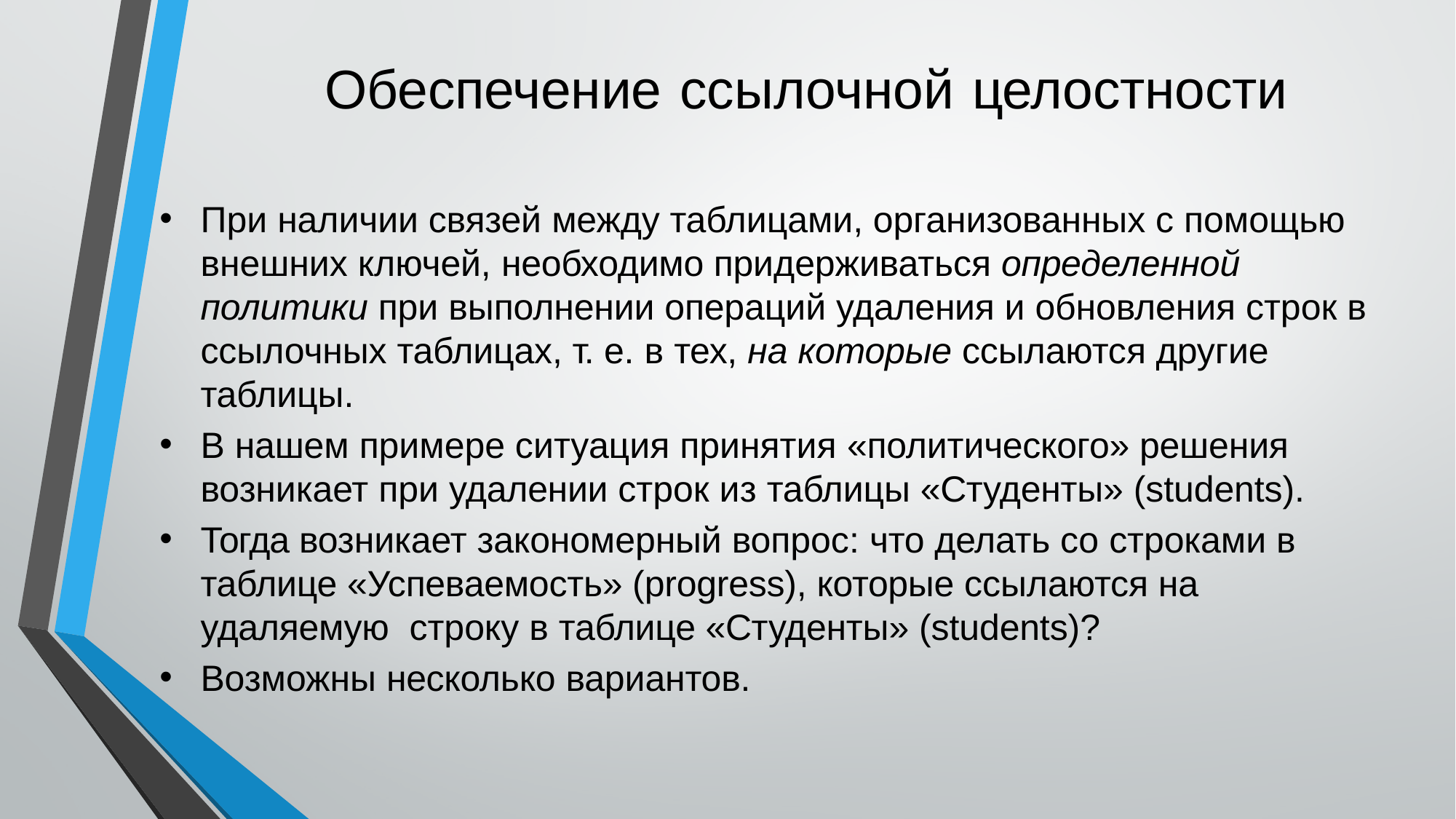

# Обеспечение ссылочной целостности
При наличии связей между таблицами, организованных с помощью  внешних ключей, необходимо придерживаться определенной
политики при выполнении операций удаления и обновления строк в  ссылочных таблицах, т. е. в тех, на которые ссылаются другие  таблицы.
В нашем примере ситуация принятия «политического» решения  возникает при удалении строк из таблицы «Студенты» (students).
Тогда возникает закономерный вопрос: что делать со строками в  таблице «Успеваемость» (progress), которые ссылаются на удаляемую  строку в таблице «Студенты» (students)?
Возможны несколько вариантов.